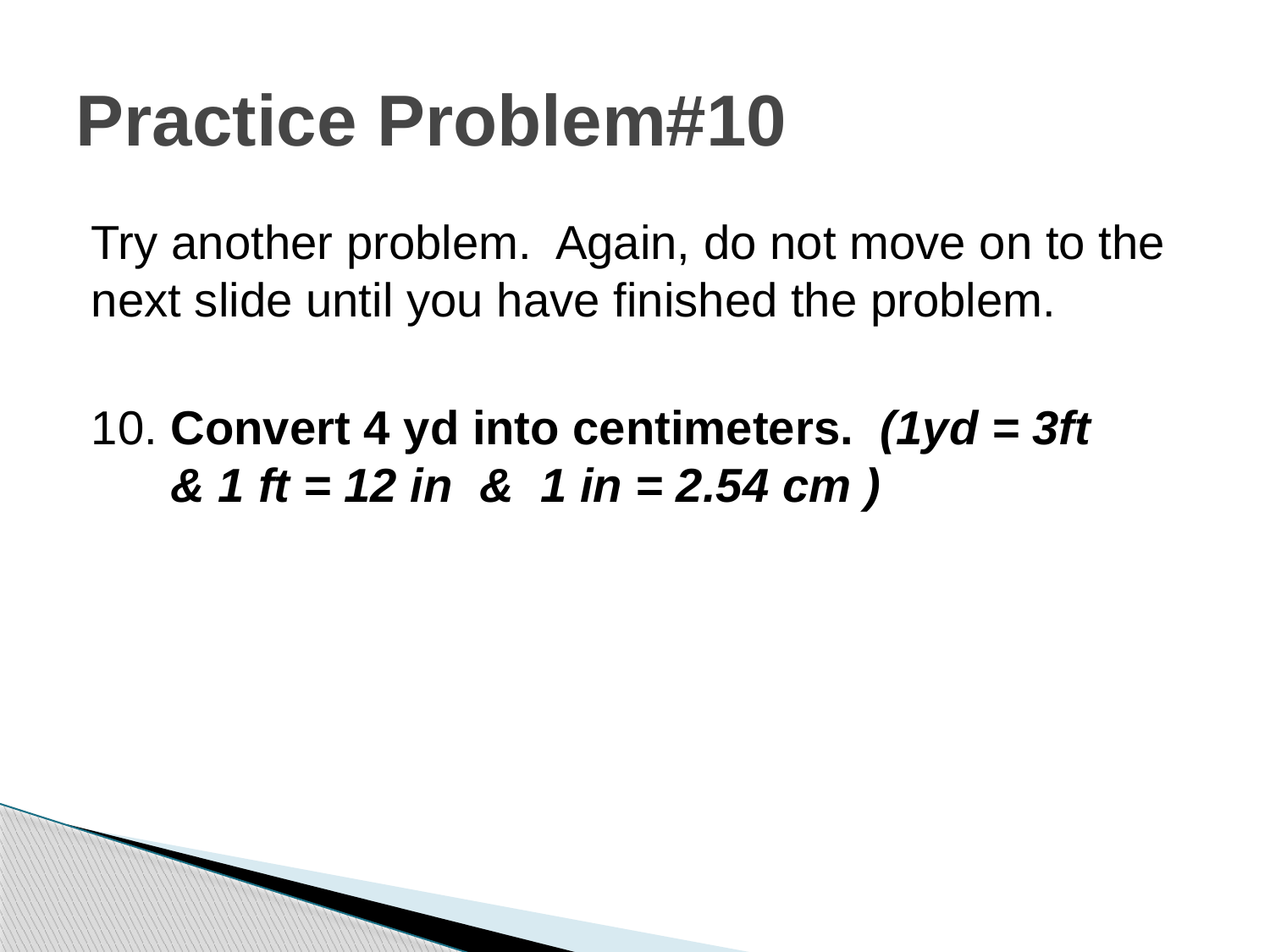

# Practice Problem#10
Try another problem.  Again, do not move on to the next slide until you have finished the problem.

10. Convert 4 yd into centimeters.  (1yd = 3ft
      & 1 ft = 12 in  &  1 in = 2.54 cm )